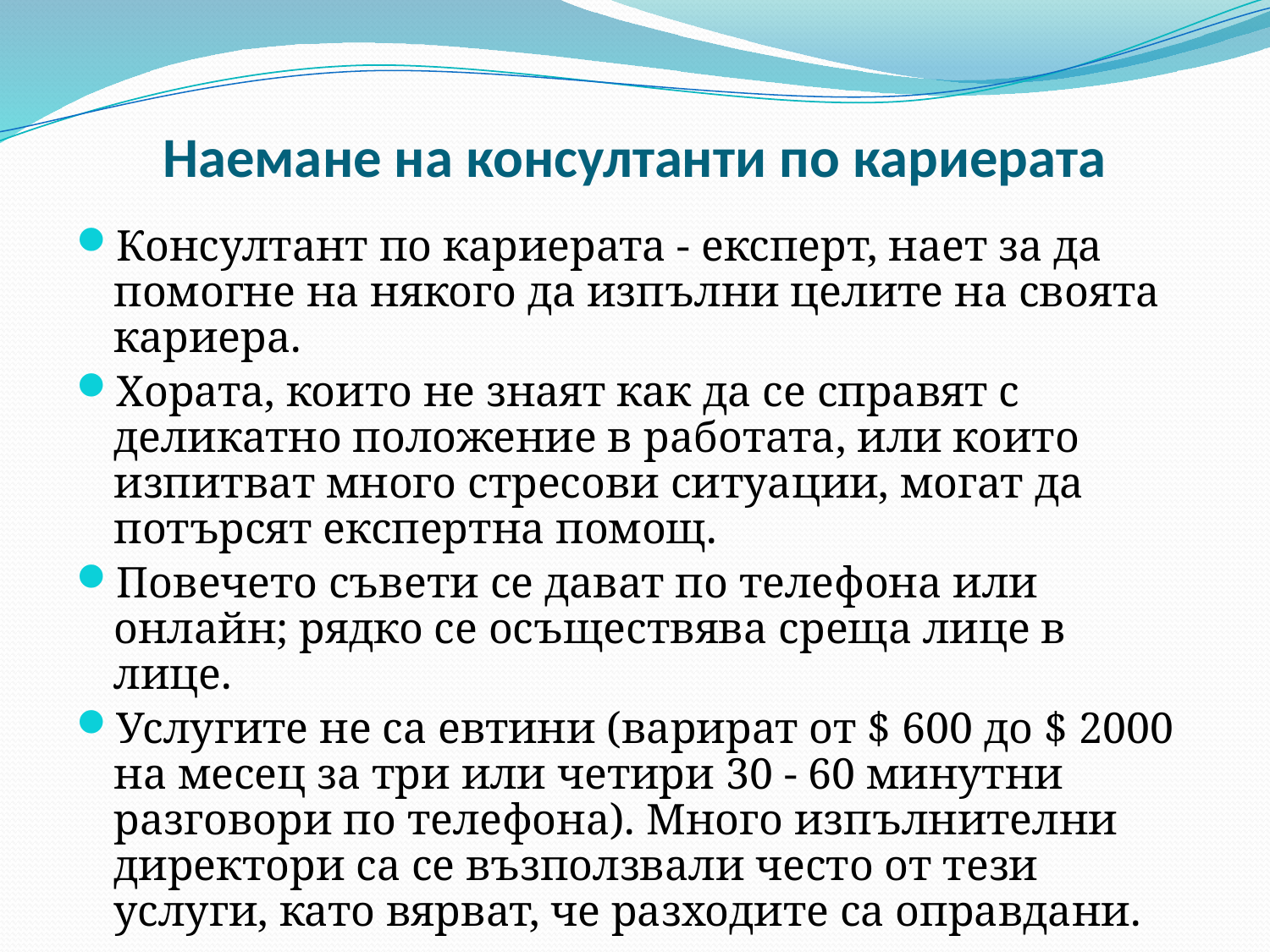

# Наемане на консултанти по кариерата
Консултант по кариерата - експерт, нает за да помогне на някого да изпълни целите на своята кариера.
Хората, които не знаят как да се справят с деликатно положение в работата, или които изпитват много стресови ситуации, могат да потърсят експертна помощ.
Повечето съвети се дават по телефона или онлайн; рядко се осъществява среща лице в лице.
Услугите не са евтини (варират от $ 600 до $ 2000 на месец за три или четири 30 - 60 минутни разговори по телефона). Много изпълнителни директори са се възползвали често от тези услуги, като вярват, че разходите са оправдани.